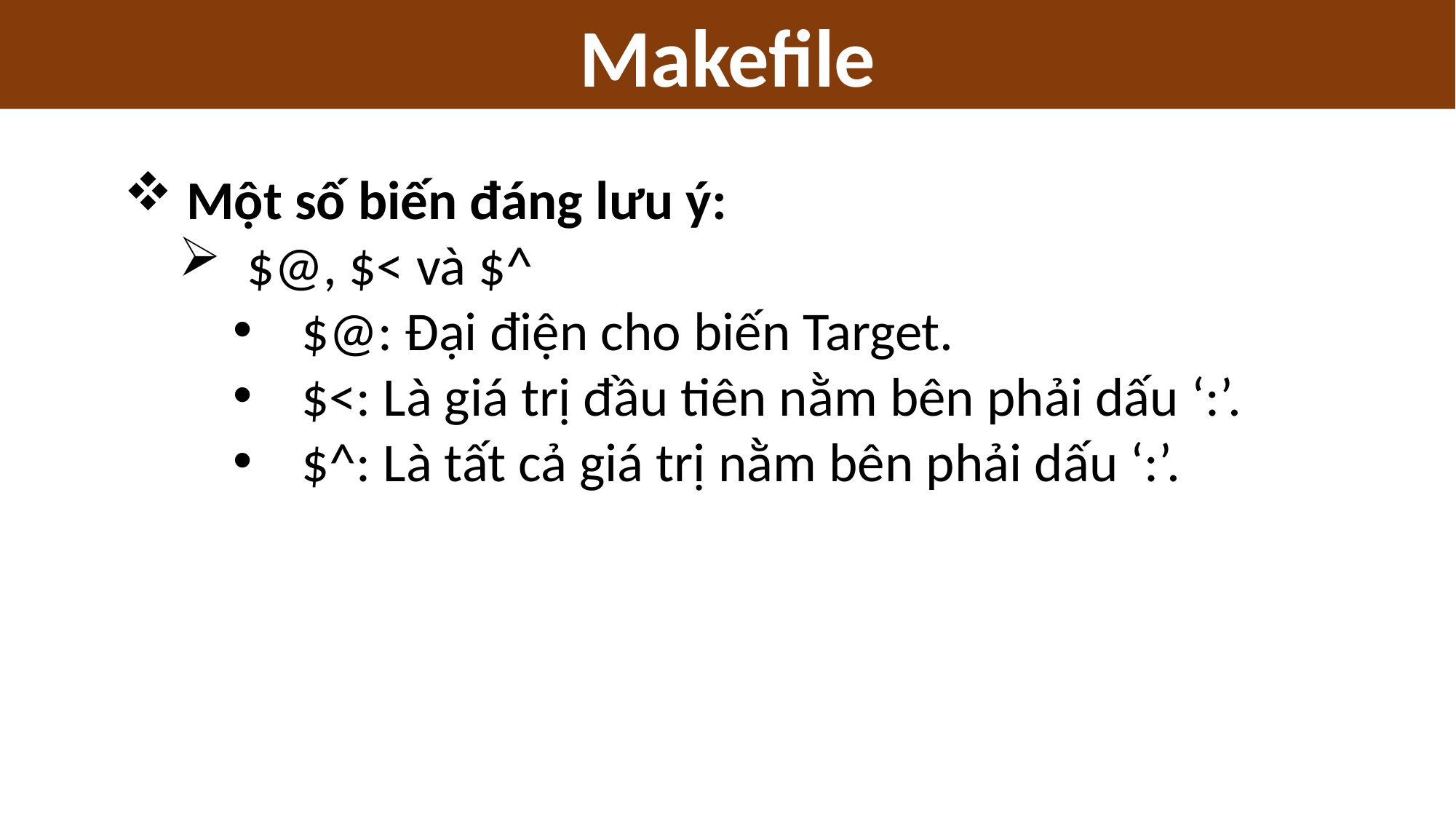

Makefile
 Một số biến đáng lưu ý:
$@, $< và $^
$@: Đại điện cho biến Target.
$<: Là giá trị đầu tiên nằm bên phải dấu ‘:’.
$^: Là tất cả giá trị nằm bên phải dấu ‘:’.